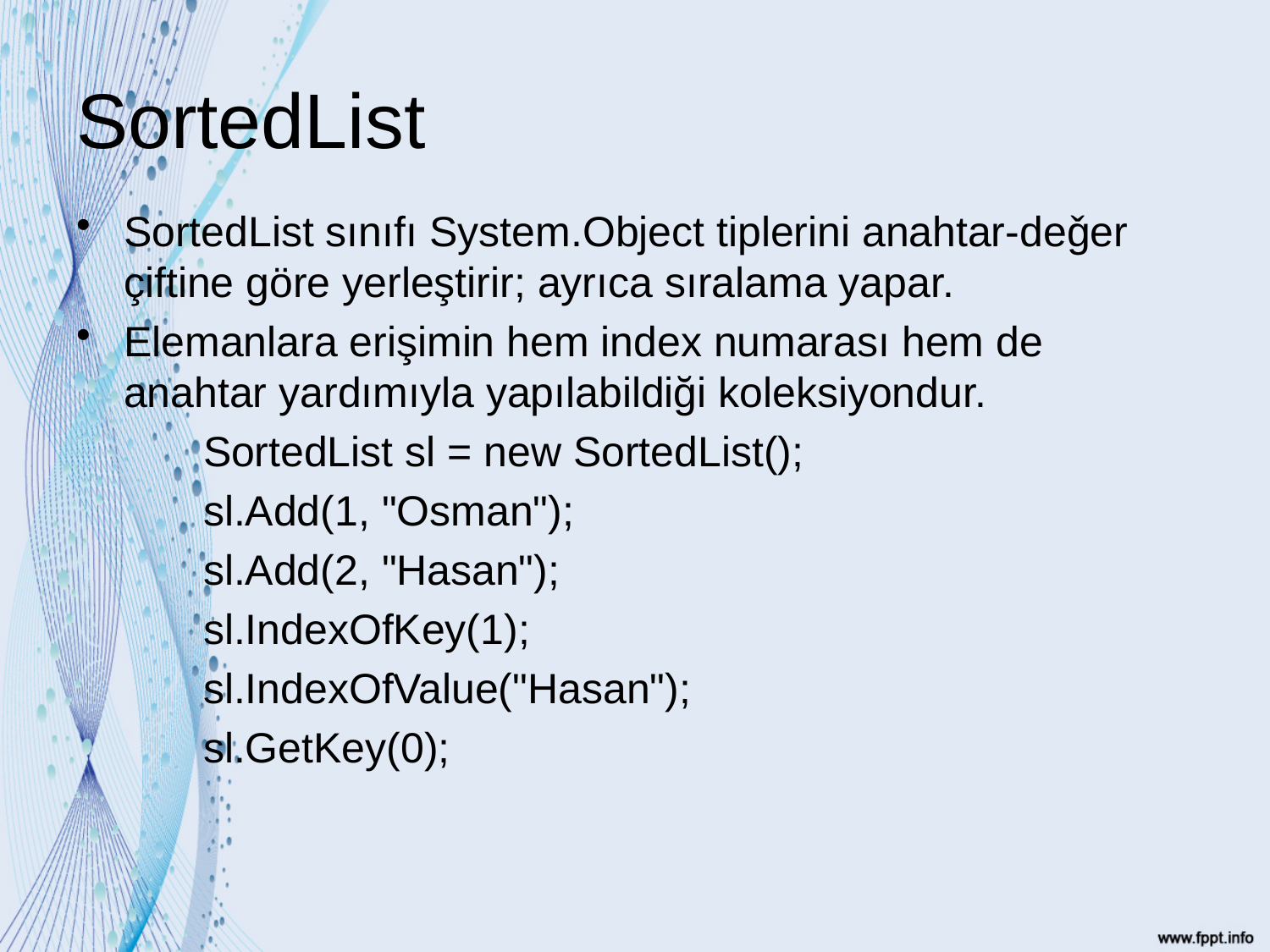

# SortedList
SortedList sınıfı System.Object tiplerini anahtar-deǧer çiftine göre yerleştirir; ayrıca sıralama yapar.
Elemanlara erişimin hem index numarası hem de anahtar yardımıyla yapılabildiği koleksiyondur.
SortedList sl = new SortedList();
sl.Add(1, "Osman");
sl.Add(2, "Hasan");
sl.IndexOfKey(1);
sl.IndexOfValue("Hasan");
sl.GetKey(0);